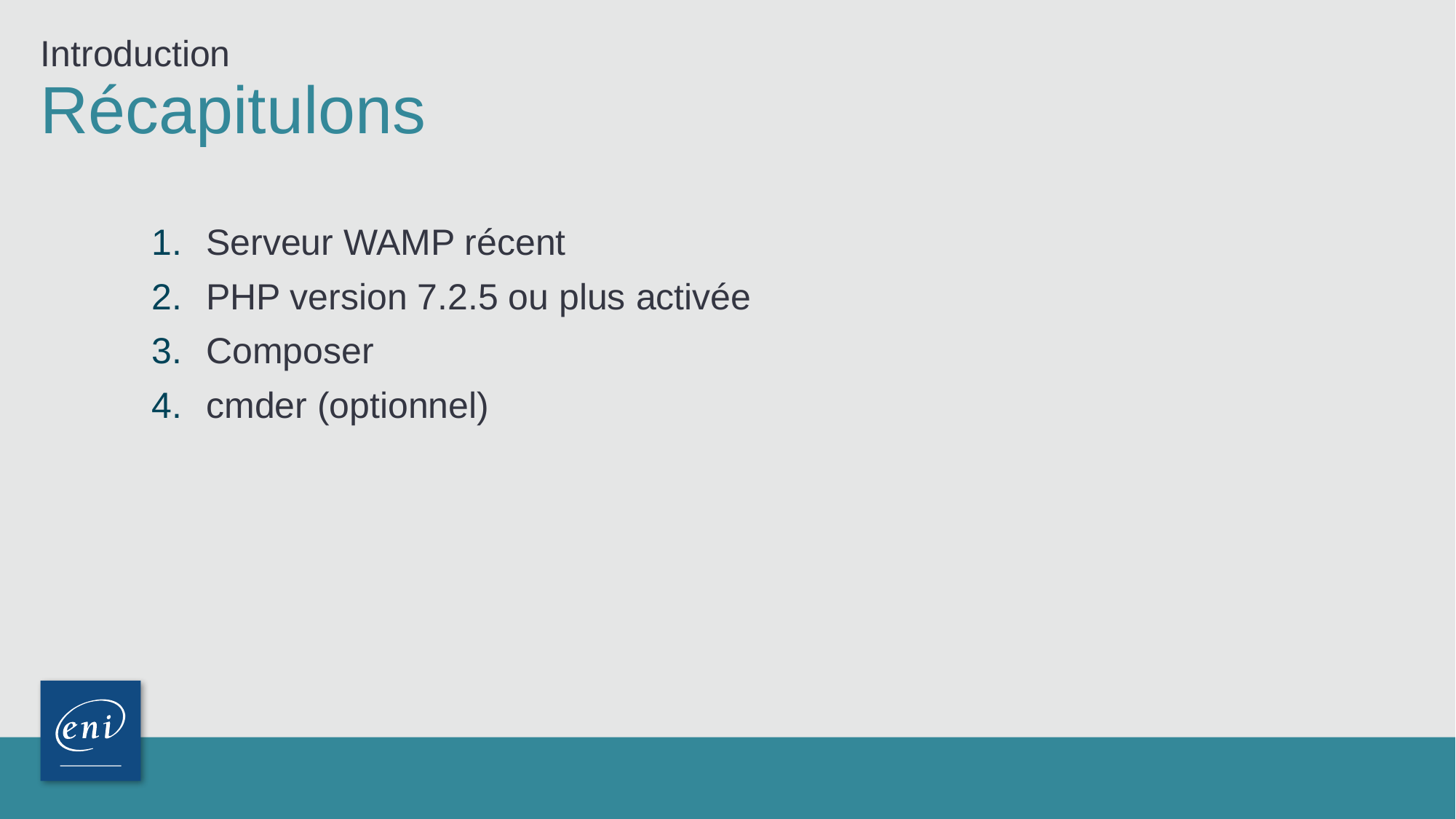

Introduction
# Récapitulons
Serveur WAMP récent
PHP version 7.2.5 ou plus activée
Composer
cmder (optionnel)